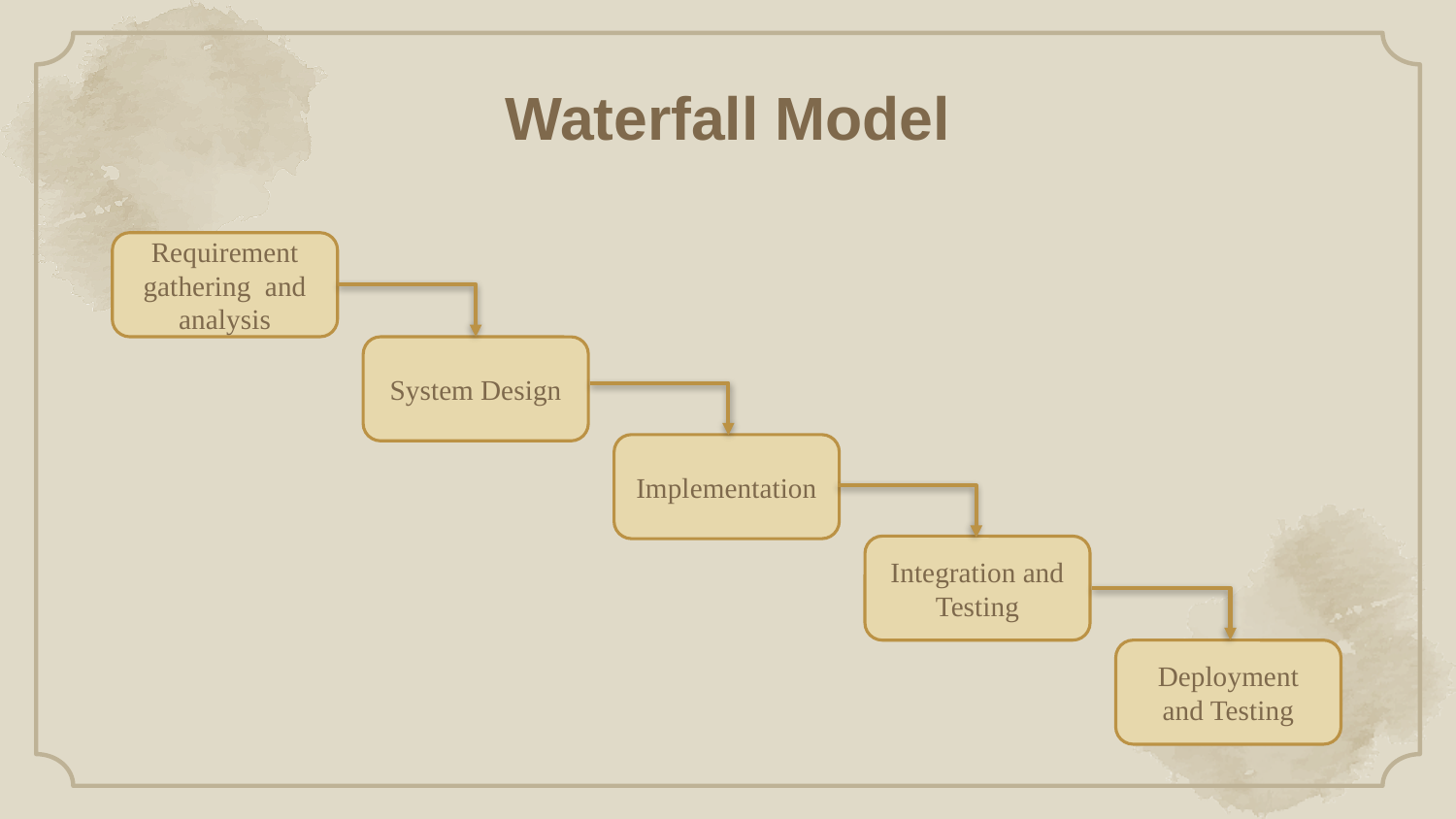

# Waterfall Model
Requirement gathering  and analysis
System Design
Implementation
Integration and Testing
Deployment and Testing